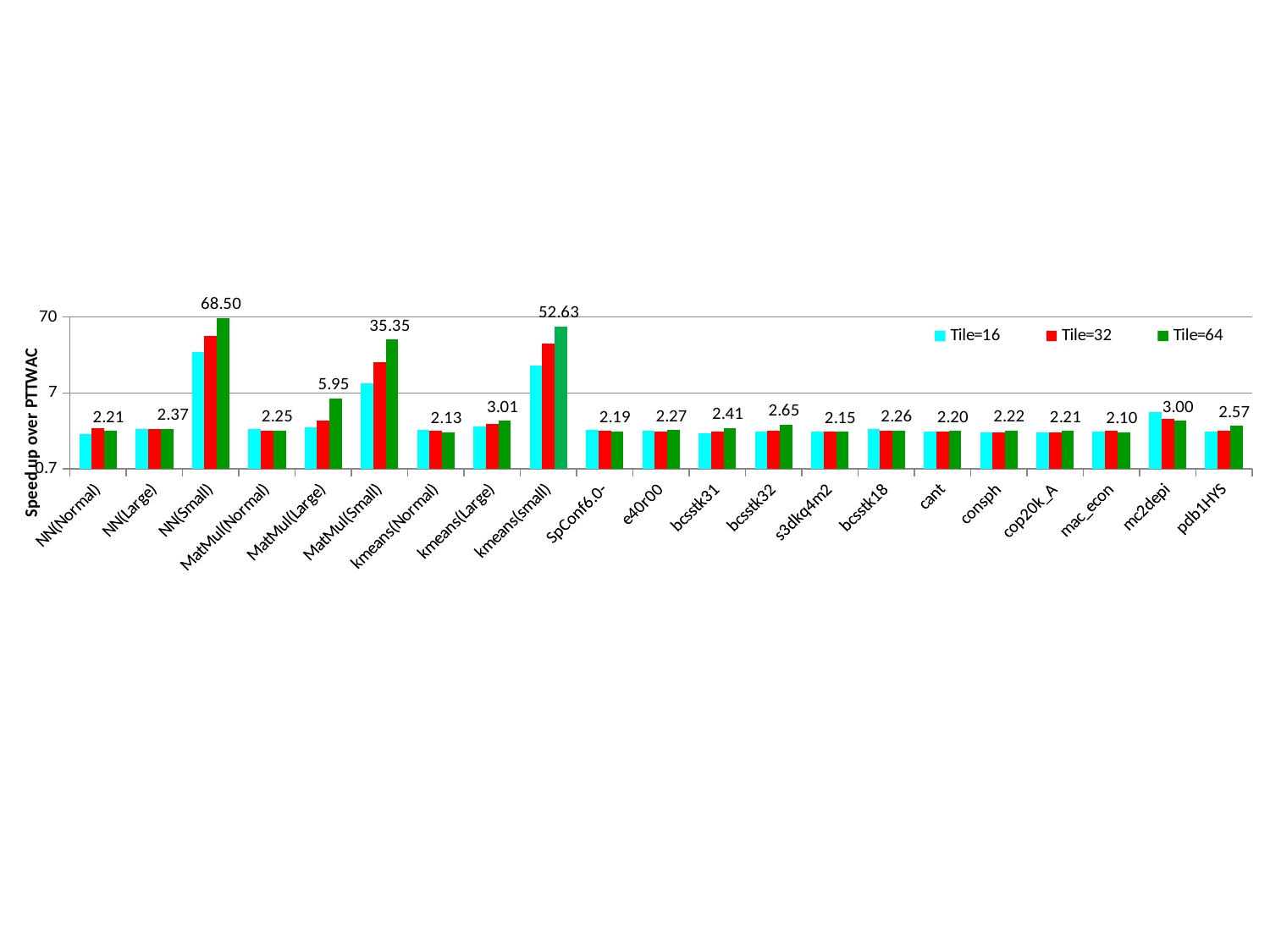

### Chart

| Category | Tile=16 | Tile=32 | Tile=64 |
|---|---|---|---|
| NN(Normal) | 1.987021606 | 2.392670157 | 2.206253226 |
| NN(Large) | 2.329523087 | 2.370296478 | 2.365039825 |
| NN(Small) | 24.53125 | 39.8125 | 68.5 |
| MatMul(Normal) | 2.35729599 | 2.2398386 | 2.251603127 |
| MatMul(Large) | 2.460597992 | 2.999105453 | 5.953958511 |
| MatMul(Small) | 9.4375 | 17.625 | 35.3515625 |
| kmeans(Normal) | 2.281693499 | 2.229805361 | 2.12596791 |
| kmeans(Large) | 2.54192543 | 2.735031128 | 3.006187439 |
| kmeans(small) | 16.125 | 31.5546875 | 52.625 |
| SpConf6.0- | 2.293369391 | 2.217147436 | 2.189453125 |
| e40r00 | 2.227766464 | 2.162089261 | 2.266324567 |
| bcsstk31 | 2.08595323 | 2.195776367 | 2.414619312 |
| bcsstk32 | 2.144410634 | 2.201564602 | 2.654148631 |
| s3dkq4m2 | 2.170758838 | 2.169331683 | 2.150934575 |
| bcsstk18 | 2.359357215 | 2.230599263 | 2.255775025 |
| cant | 2.164354084 | 2.150203914 | 2.202173273 |
| consph | 2.122797536 | 2.121569694 | 2.216857821 |
| cop20k_A | 2.120983417 | 2.117596484 | 2.207651729 |
| mac_econ | 2.1697046 | 2.201324235 | 2.104883997 |
| mc2depi | 3.912634432 | 3.169558313 | 3.000072267 |
| pdb1HYS | 2.146299374 | 2.209575145 | 2.568519766 |